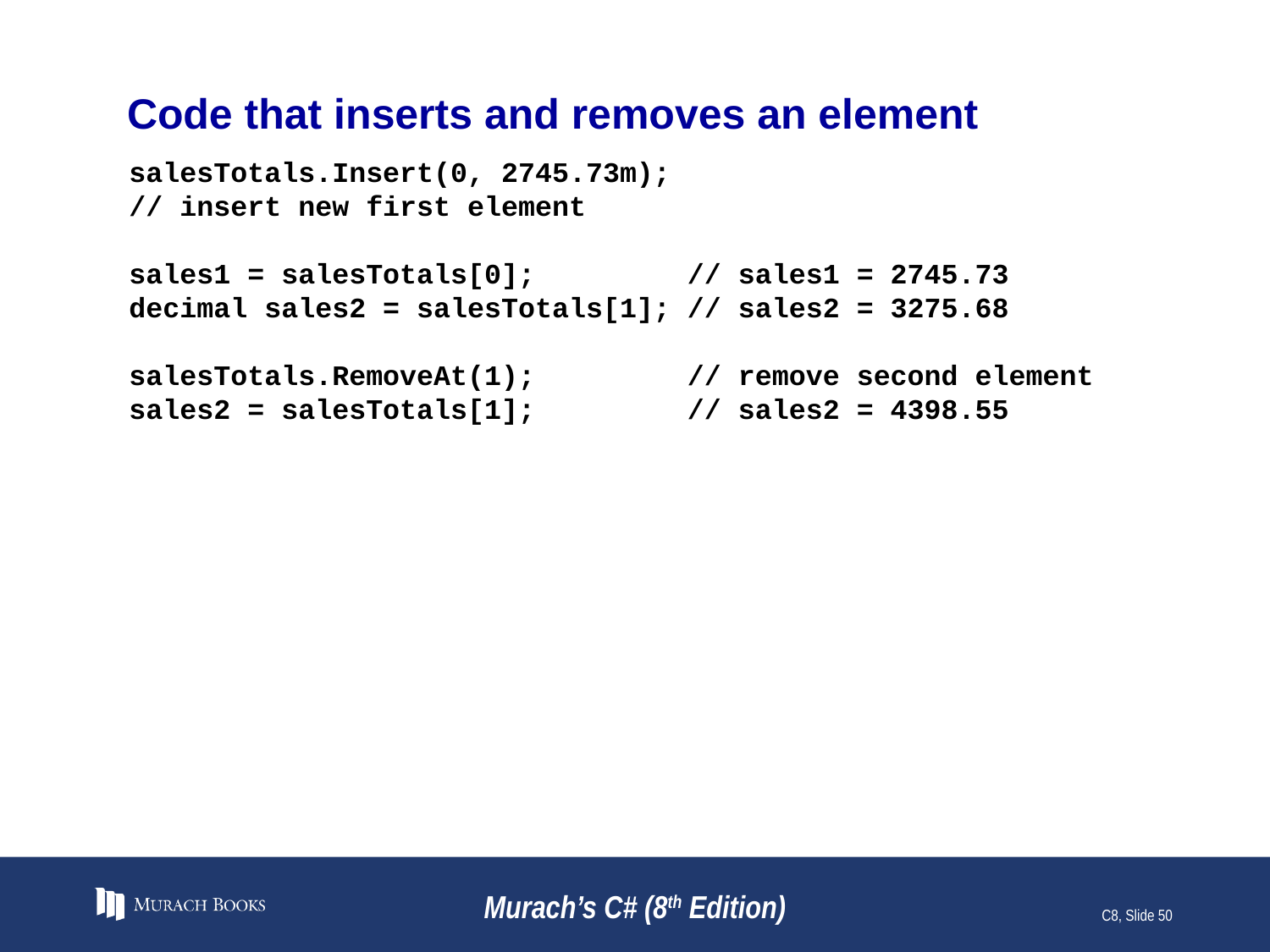

# Code that inserts and removes an element
salesTotals.Insert(0, 2745.73m);
// insert new first element

sales1 = salesTotals[0];         // sales1 = 2745.73
decimal sales2 = salesTotals[1]; // sales2 = 3275.68

salesTotals.RemoveAt(1);         // remove second element
sales2 = salesTotals[1];         // sales2 = 4398.55

Murach’s C# (8th Edition)

C8, Slide 50